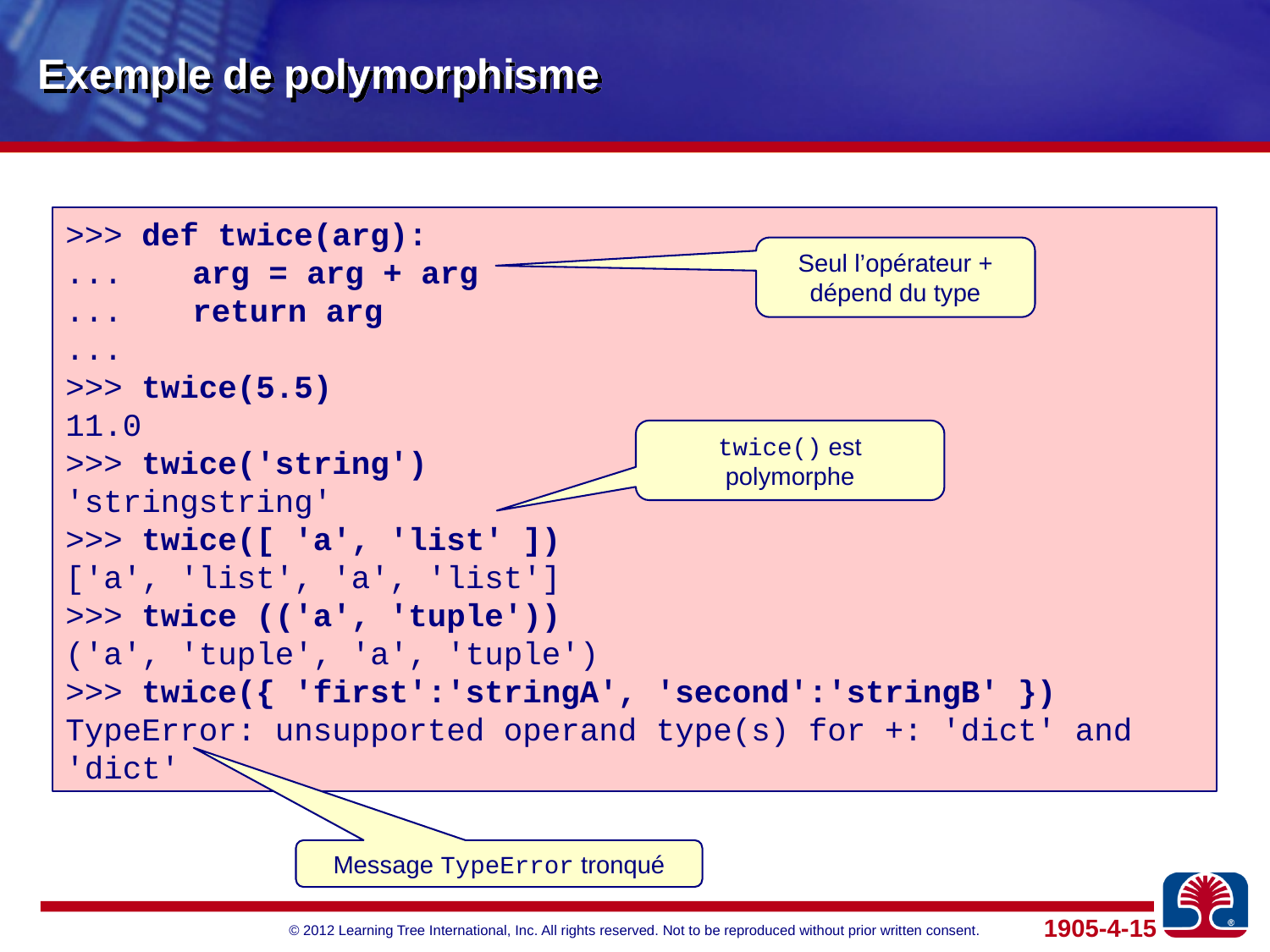

# Exemple de polymorphisme
>>> def twice(arg):
...	arg = arg + arg
...	return arg
...
>>> twice(5.5)
11.0
>>> twice('string')
'stringstring'
>>> twice([ 'a', 'list' ])
['a', 'list', 'a', 'list']
>>> twice (('a', 'tuple'))
('a', 'tuple', 'a', 'tuple')
>>> twice({ 'first':'stringA', 'second':'stringB' })
TypeError: unsupported operand type(s) for +: 'dict' and 'dict'
Seul l’opérateur + dépend du type
twice() est polymorphe
Message TypeError tronqué